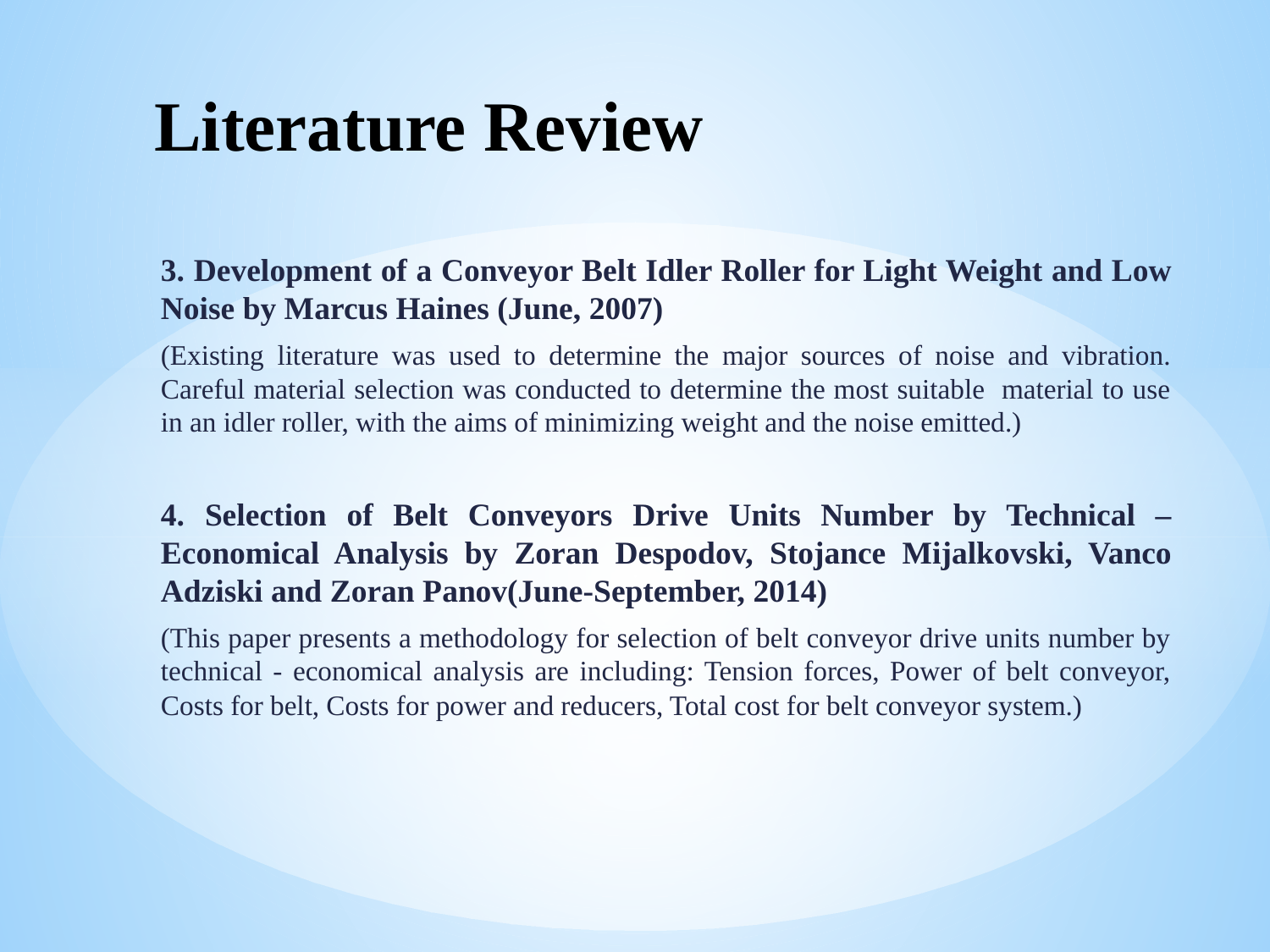

# Literature Review
3. Development of a Conveyor Belt Idler Roller for Light Weight and Low Noise by Marcus Haines (June, 2007)
(Existing literature was used to determine the major sources of noise and vibration. Careful material selection was conducted to determine the most suitable  material to use in an idler roller, with the aims of minimizing weight and the noise emitted.)

4. Selection of Belt Conveyors Drive Units Number by Technical – Economical Analysis by Zoran Despodov, Stojance Mijalkovski, Vanco Adziski and Zoran Panov(June-September, 2014)
(This paper presents a methodology for selection of belt conveyor drive units number by technical - economical analysis are including: Tension forces, Power of belt conveyor, Costs for belt, Costs for power and reducers, Total cost for belt conveyor system.)